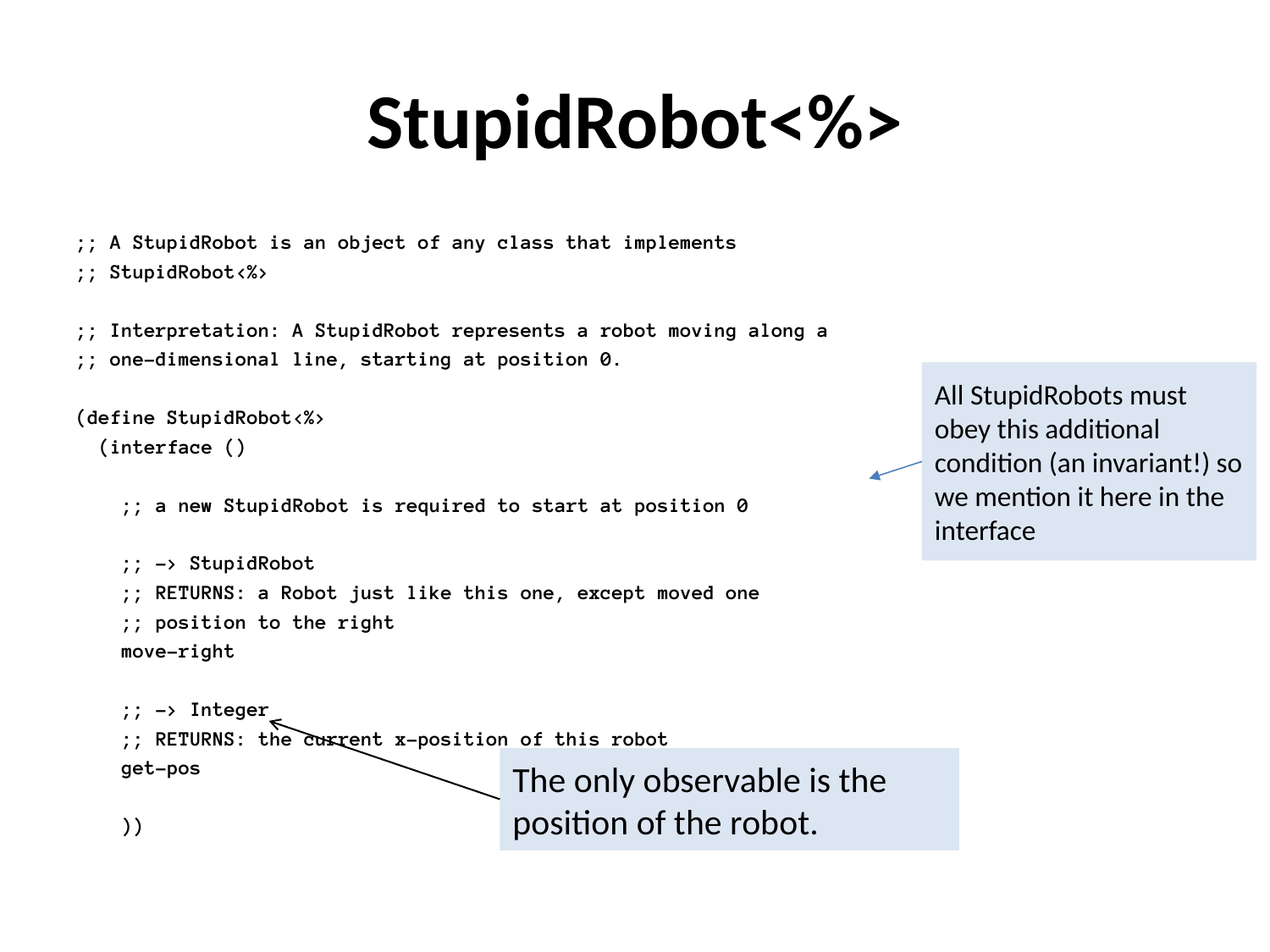

# StupidRobot<%>
;; A StupidRobot is an object of any class that implements
;; StupidRobot<%>

;; Interpretation: A StupidRobot represents a robot moving along a
;; one-dimensional line, starting at position 0.

(define StupidRobot<%>
  (interface ()

    ;; a new StupidRobot is required to start at position 0

    ;; -> StupidRobot
    ;; RETURNS: a Robot just like this one, except moved one
    ;; position to the right
    move-right

    ;; -> Integer
    ;; RETURNS: the current x-position of this robot
    get-pos

    ))
All StupidRobots must obey this additional condition (an invariant!) so we mention it here in the interface
The only observable is the position of the robot.